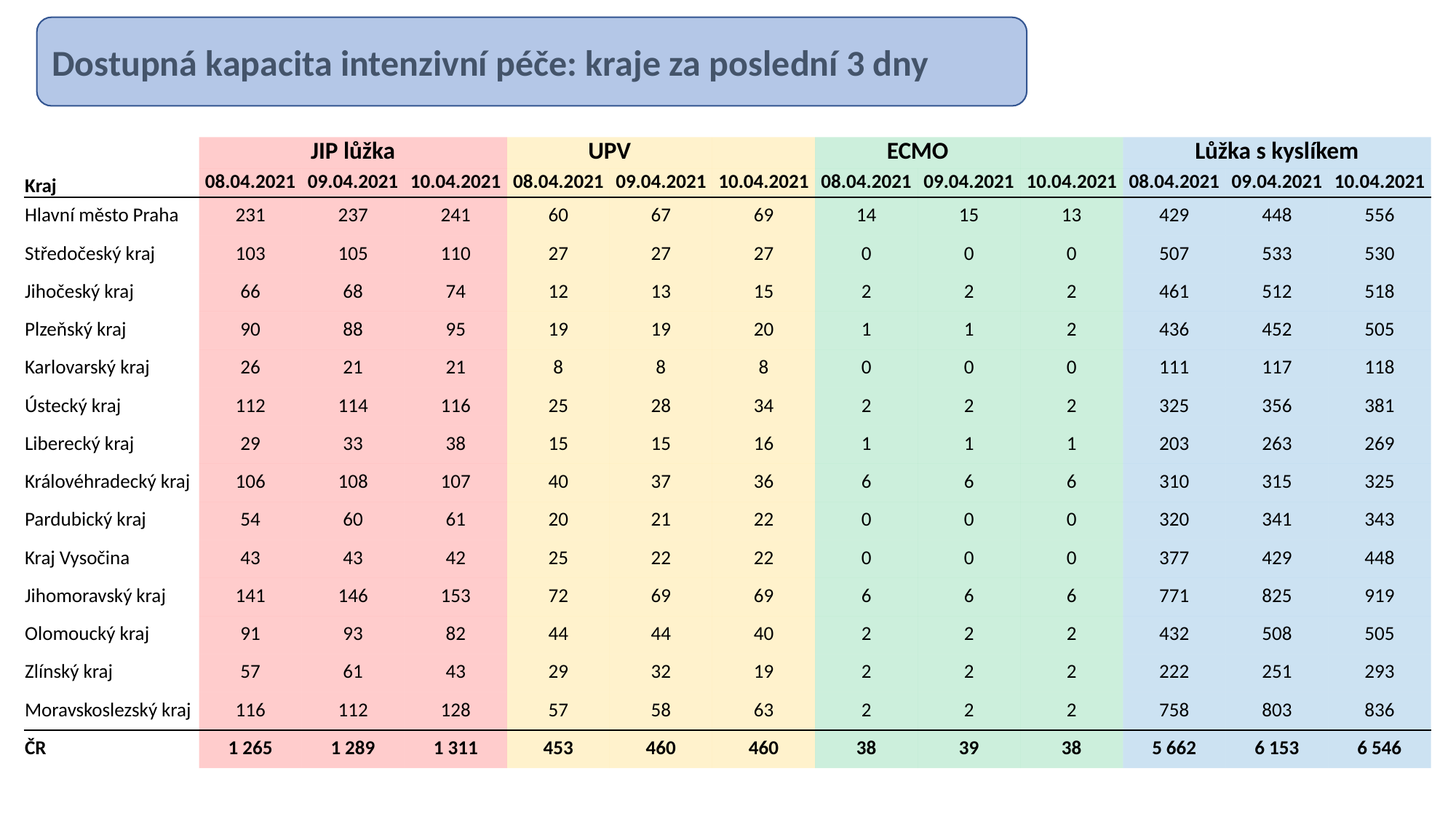

Dostupná kapacita intenzivní péče: kraje za poslední 3 dny
|  | JIP lůžka |  |  | UPV |  |  | ECMO |  |  | Lůžka s kyslíkem |  |  |
| --- | --- | --- | --- | --- | --- | --- | --- | --- | --- | --- | --- | --- |
| Kraj | 08.04.2021 | 09.04.2021 | 10.04.2021 | 08.04.2021 | 09.04.2021 | 10.04.2021 | 08.04.2021 | 09.04.2021 | 10.04.2021 | 08.04.2021 | 09.04.2021 | 10.04.2021 |
| Hlavní město Praha | 231 | 237 | 241 | 60 | 67 | 69 | 14 | 15 | 13 | 429 | 448 | 556 |
| Středočeský kraj | 103 | 105 | 110 | 27 | 27 | 27 | 0 | 0 | 0 | 507 | 533 | 530 |
| Jihočeský kraj | 66 | 68 | 74 | 12 | 13 | 15 | 2 | 2 | 2 | 461 | 512 | 518 |
| Plzeňský kraj | 90 | 88 | 95 | 19 | 19 | 20 | 1 | 1 | 2 | 436 | 452 | 505 |
| Karlovarský kraj | 26 | 21 | 21 | 8 | 8 | 8 | 0 | 0 | 0 | 111 | 117 | 118 |
| Ústecký kraj | 112 | 114 | 116 | 25 | 28 | 34 | 2 | 2 | 2 | 325 | 356 | 381 |
| Liberecký kraj | 29 | 33 | 38 | 15 | 15 | 16 | 1 | 1 | 1 | 203 | 263 | 269 |
| Královéhradecký kraj | 106 | 108 | 107 | 40 | 37 | 36 | 6 | 6 | 6 | 310 | 315 | 325 |
| Pardubický kraj | 54 | 60 | 61 | 20 | 21 | 22 | 0 | 0 | 0 | 320 | 341 | 343 |
| Kraj Vysočina | 43 | 43 | 42 | 25 | 22 | 22 | 0 | 0 | 0 | 377 | 429 | 448 |
| Jihomoravský kraj | 141 | 146 | 153 | 72 | 69 | 69 | 6 | 6 | 6 | 771 | 825 | 919 |
| Olomoucký kraj | 91 | 93 | 82 | 44 | 44 | 40 | 2 | 2 | 2 | 432 | 508 | 505 |
| Zlínský kraj | 57 | 61 | 43 | 29 | 32 | 19 | 2 | 2 | 2 | 222 | 251 | 293 |
| Moravskoslezský kraj | 116 | 112 | 128 | 57 | 58 | 63 | 2 | 2 | 2 | 758 | 803 | 836 |
| ČR | 1 265 | 1 289 | 1 311 | 453 | 460 | 460 | 38 | 39 | 38 | 5 662 | 6 153 | 6 546 |